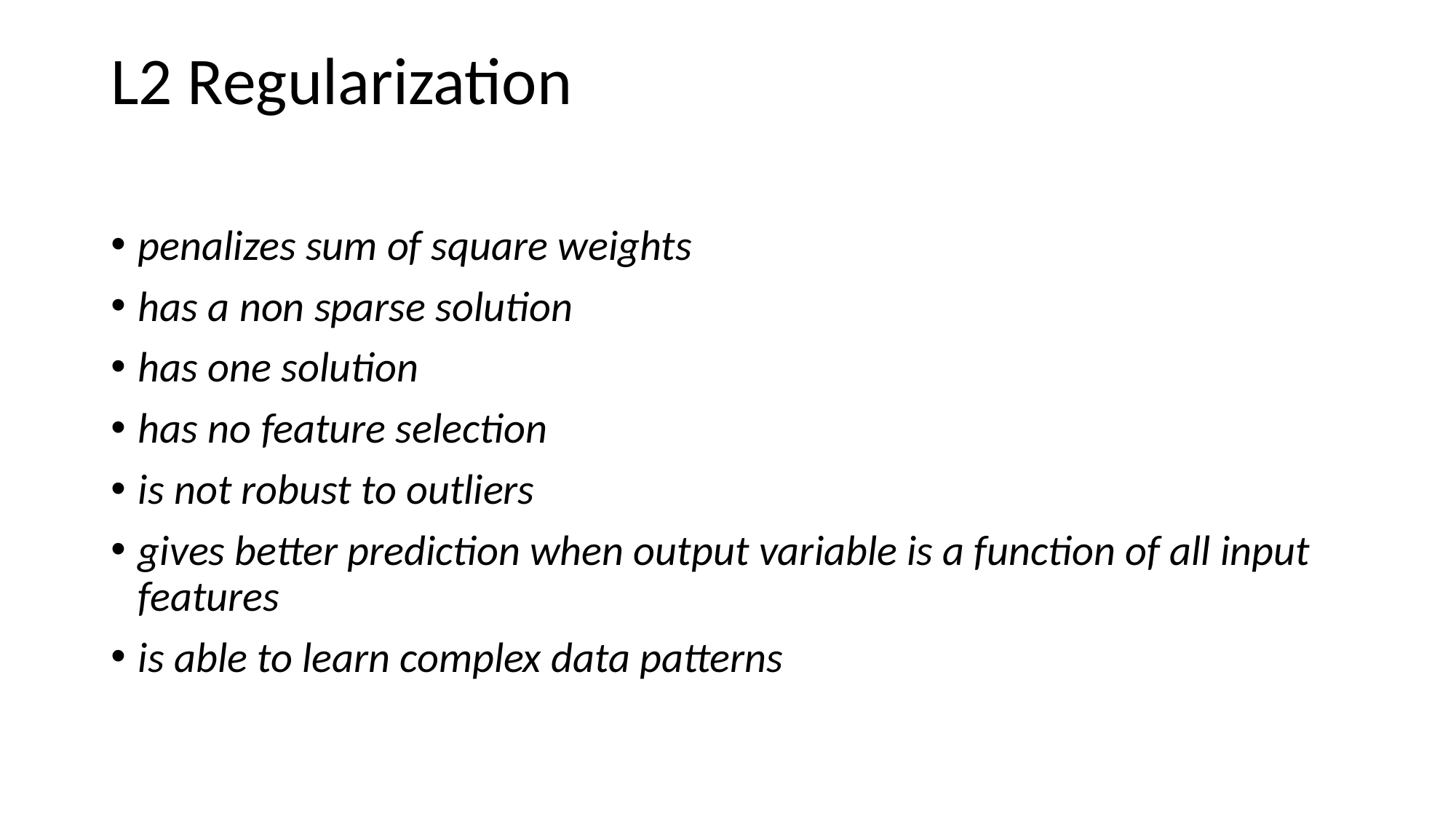

# L2 Regularization
penalizes sum of square weights
has a non sparse solution
has one solution
has no feature selection
is not robust to outliers
gives better prediction when output variable is a function of all input features
is able to learn complex data patterns